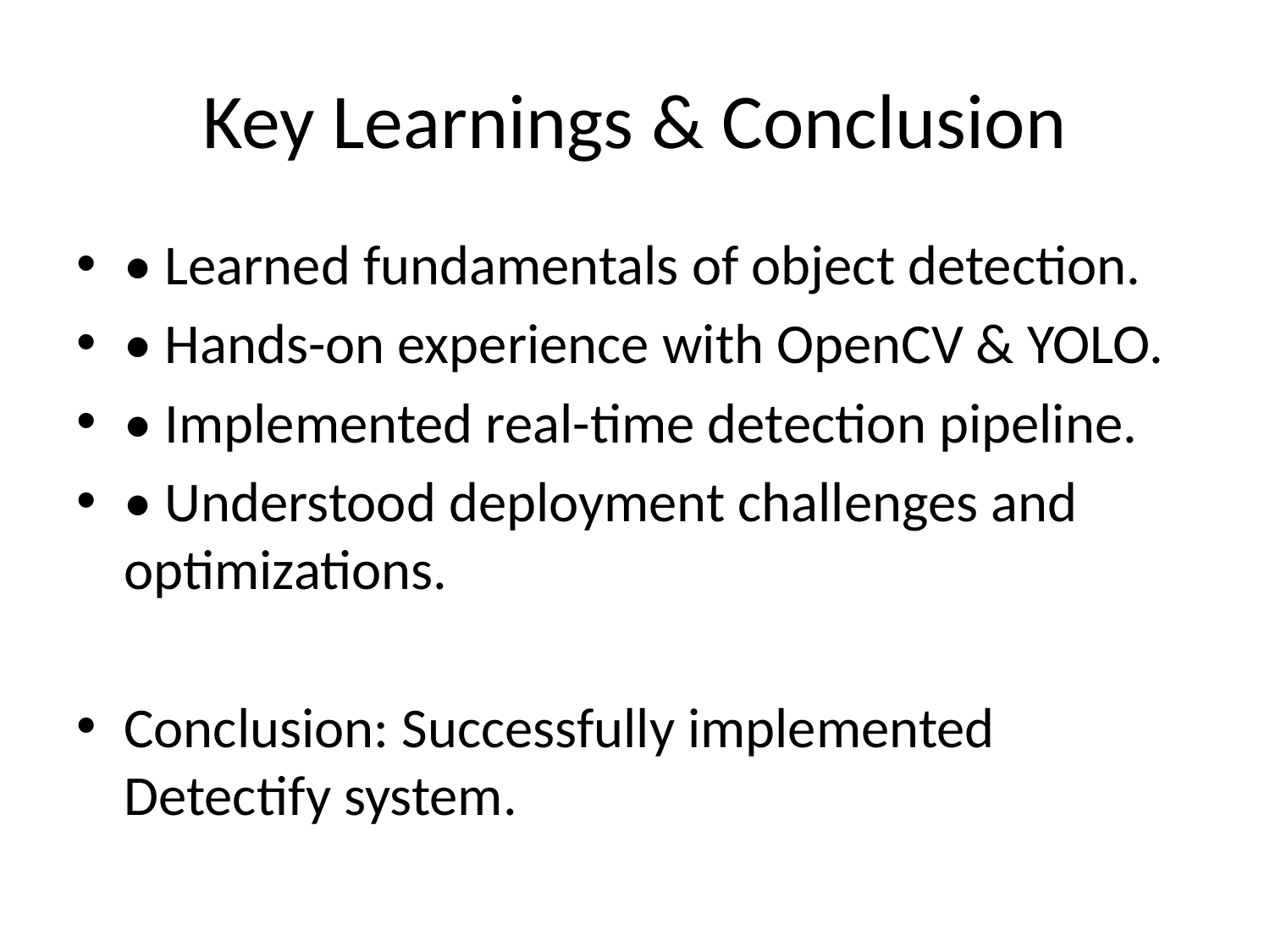

# Key Learnings & Conclusion
• Learned fundamentals of object detection.
• Hands-on experience with OpenCV & YOLO.
• Implemented real-time detection pipeline.
• Understood deployment challenges and optimizations.

Conclusion: Successfully implemented Detectify system.